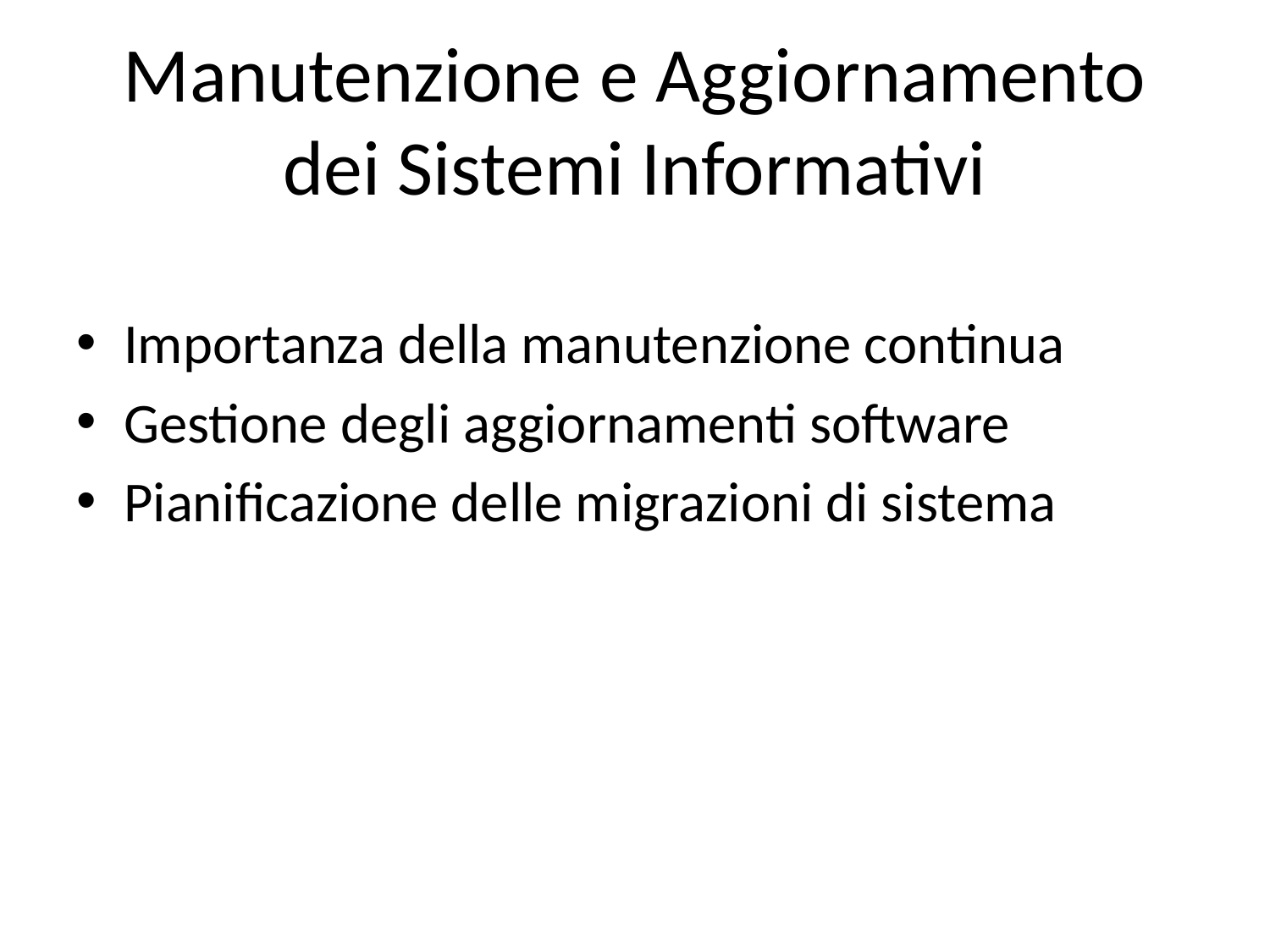

# Manutenzione e Aggiornamento dei Sistemi Informativi

Importanza della manutenzione continua
Gestione degli aggiornamenti software
Pianificazione delle migrazioni di sistema